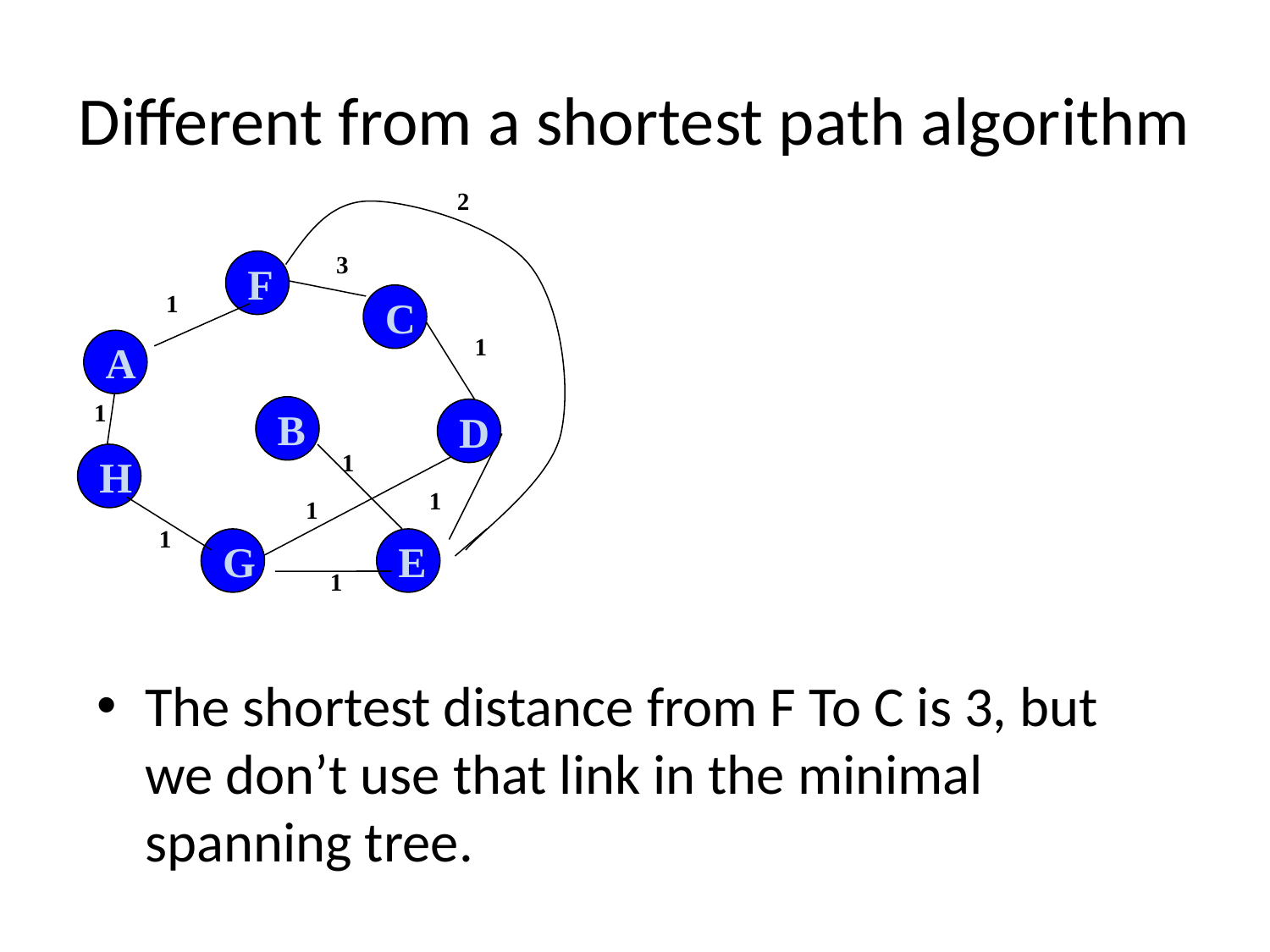

# Different from a shortest path algorithm
2

3
F

1
C

1
A

1
B
D

1
H

1
1

1
G
E

1

The shortest distance from F To C is 3, but we don’t use that link in the minimal spanning tree.